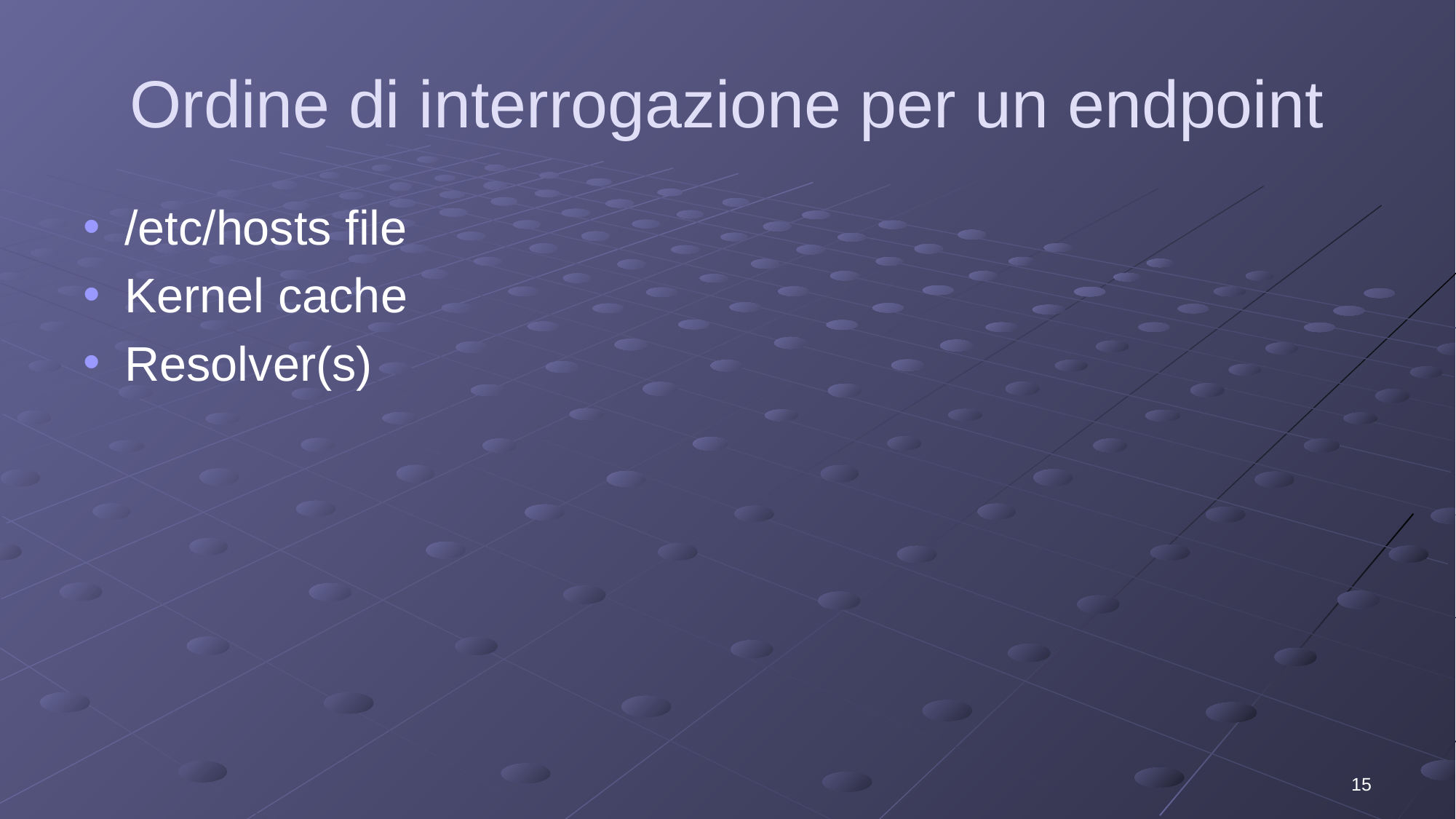

# Ordine di interrogazione per un endpoint
/etc/hosts file
Kernel cache
Resolver(s)
15